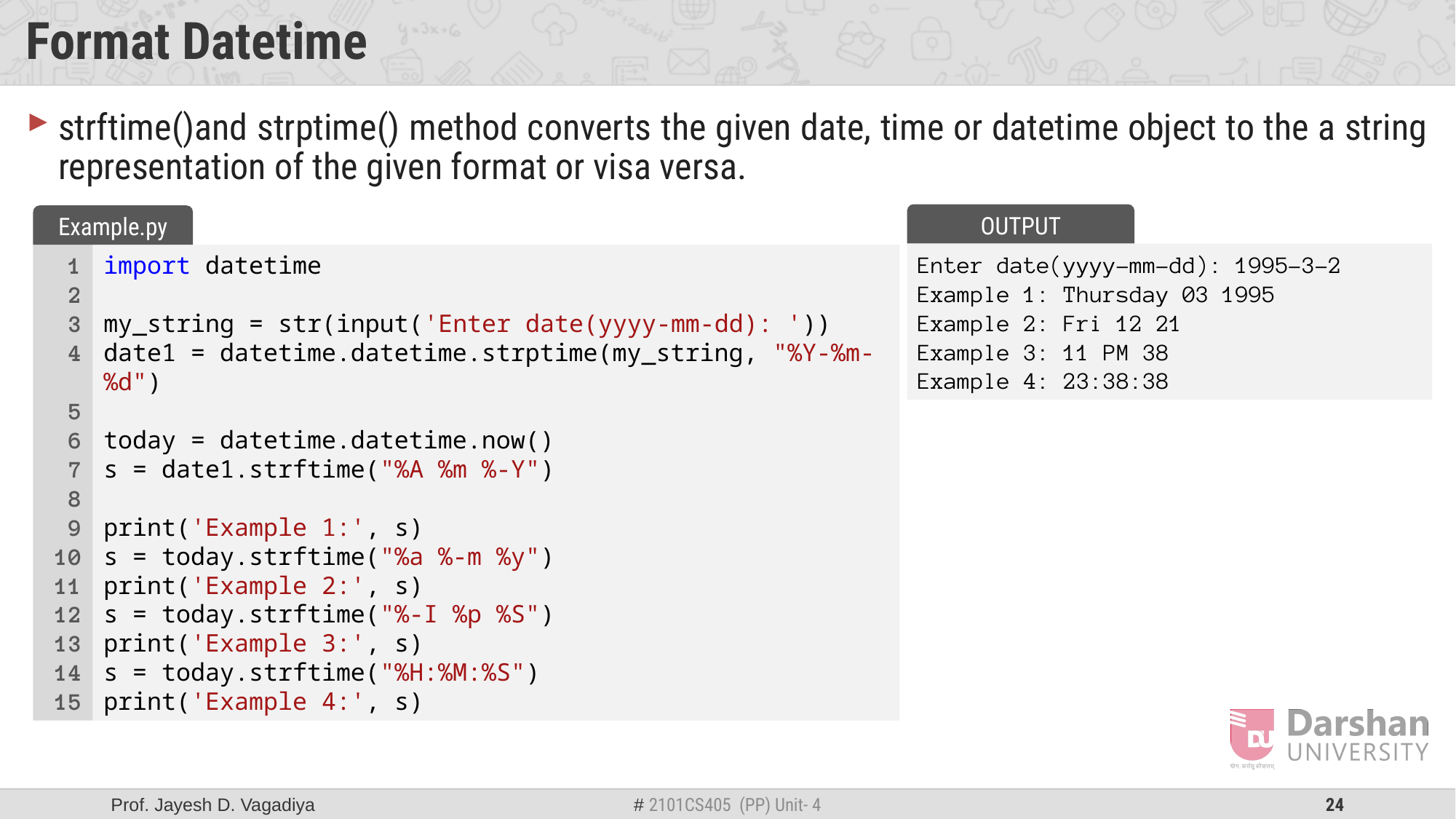

# Format Datetime
strftime()and strptime() method converts the given date, time or datetime object to the a string representation of the given format or visa versa.
OUTPUT
Example.py
Enter date(yyyy-mm-dd): 1995-3-2
Example 1: Thursday 03 1995
Example 2: Fri 12 21
Example 3: 11 PM 38
Example 4: 23:38:38
1
2
3
4

5
6
7
8
9
10
11
12
13
14
15
import datetime
my_string = str(input('Enter date(yyyy-mm-dd): '))
date1 = datetime.datetime.strptime(my_string, "%Y-%m-%d")

today = datetime.datetime.now()
s = date1.strftime("%A %m %-Y")

print('Example 1:', s)
s = today.strftime("%a %-m %y")
print('Example 2:', s)
s = today.strftime("%-I %p %S")
print('Example 3:', s)
s = today.strftime("%H:%M:%S")
print('Example 4:', s)